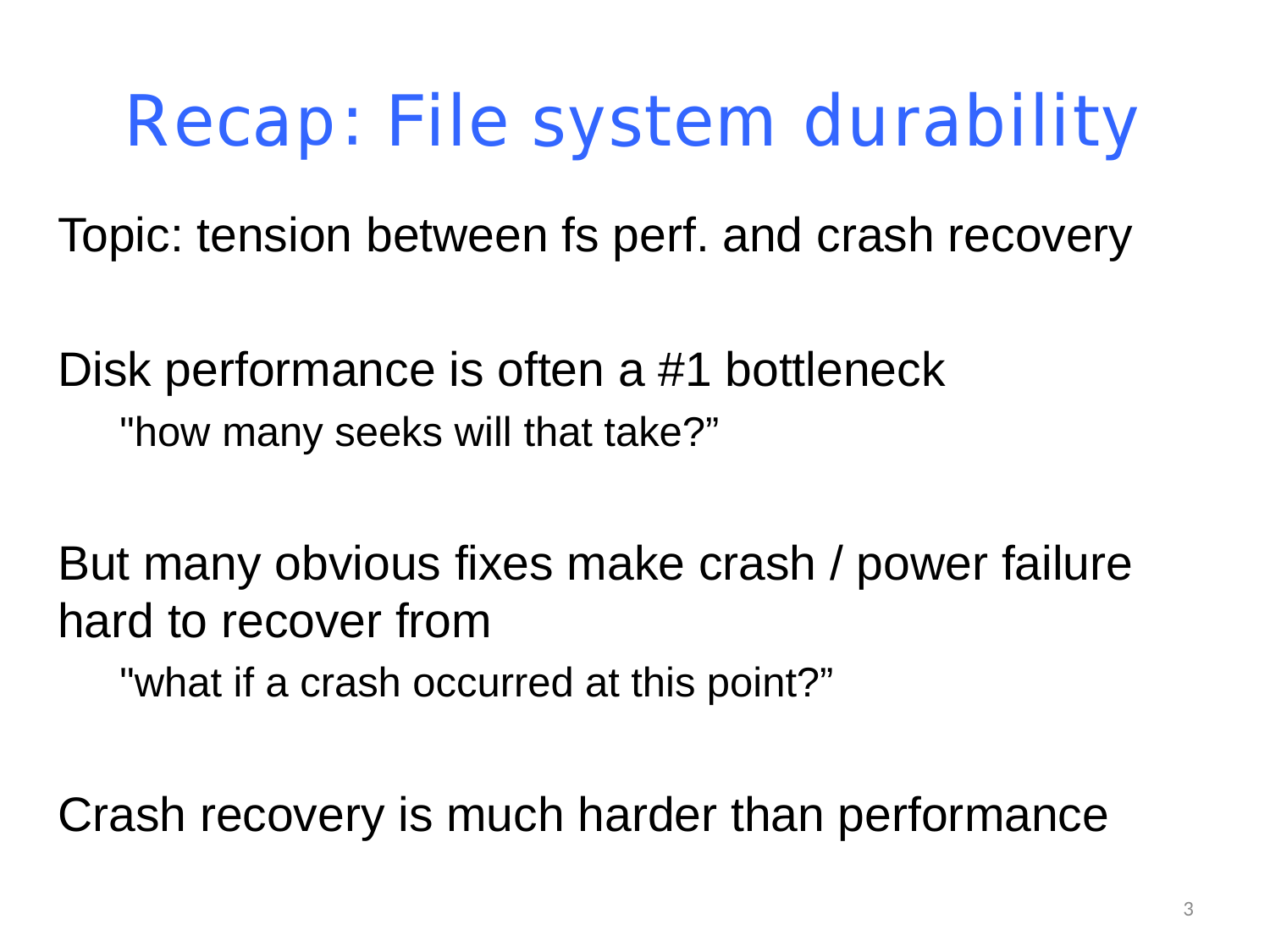

# Recap: File system durability
Topic: tension between fs perf. and crash recovery

Disk performance is often a #1 bottleneck
"how many seeks will that take?”

But many obvious fixes make crash / power failure hard to recover from
"what if a crash occurred at this point?”

Crash recovery is much harder than performance

3